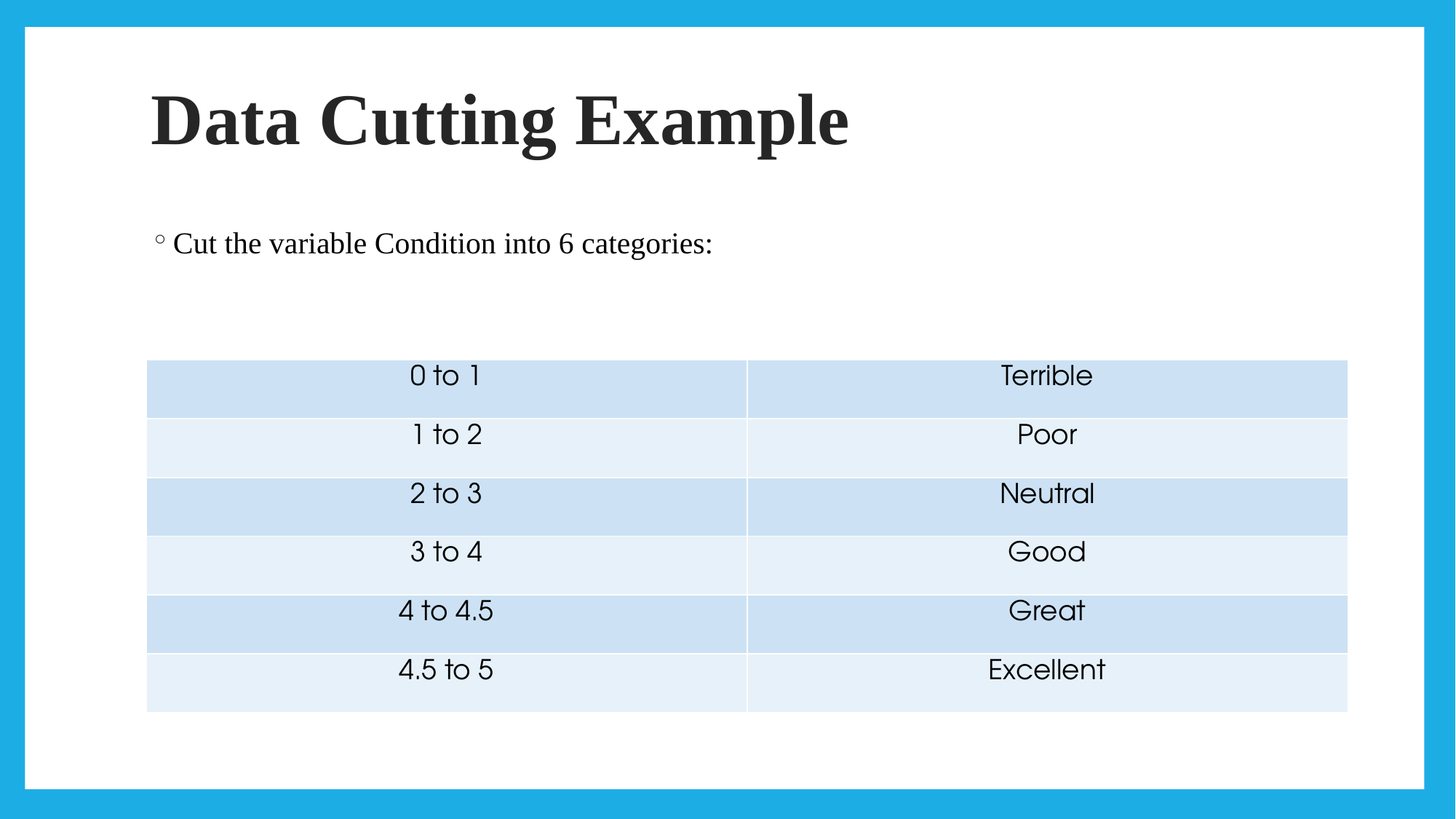

# Data Cutting Example

Cut the variable Condition into 6 categories:
| 0 to 1 | Terrible |
| --- | --- |
| 1 to 2 | Poor |
| 2 to 3 | Neutral |
| 3 to 4 | Good |
| 4 to 4.5 | Great |
| 4.5 to 5 | Excellent |